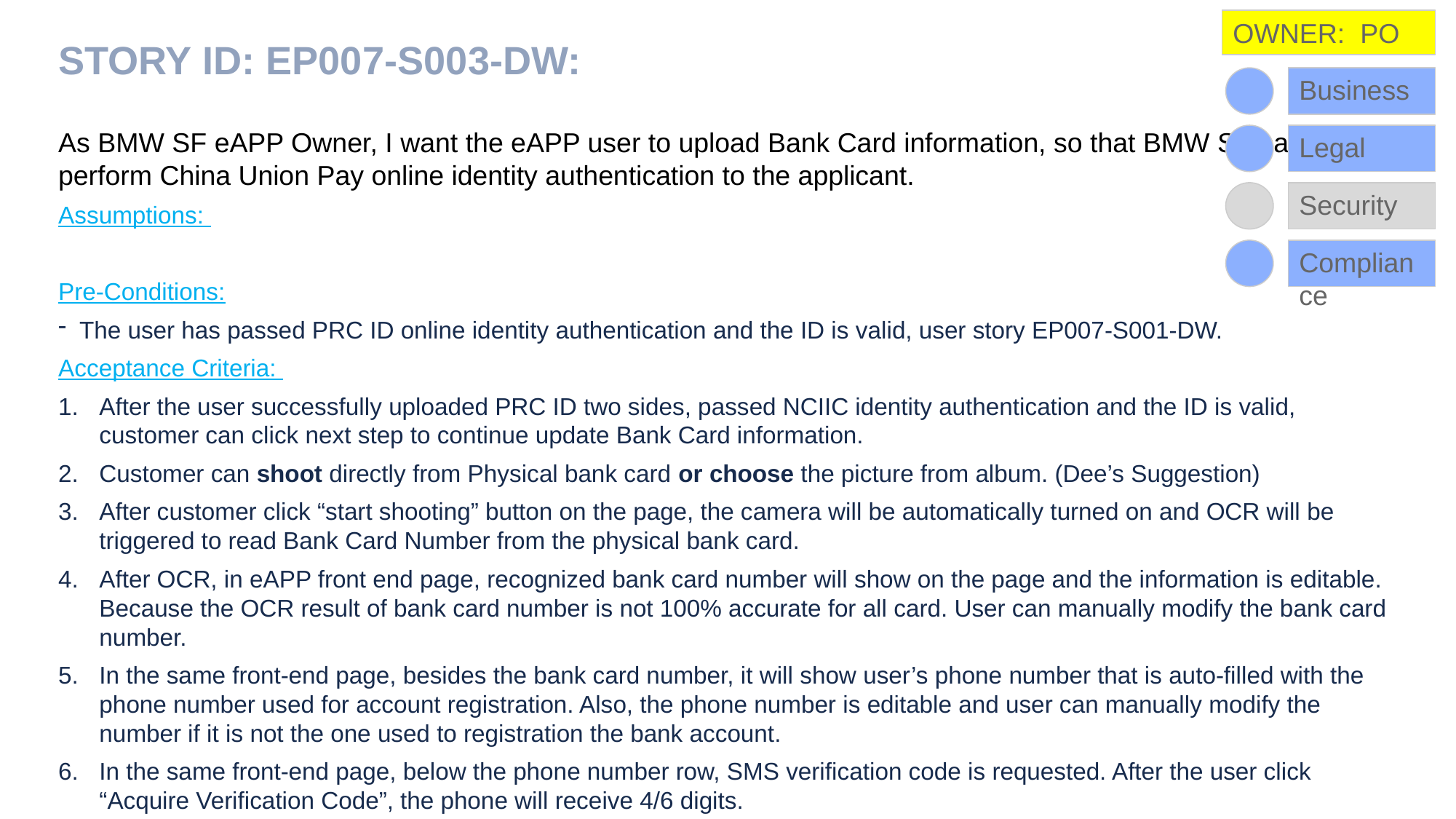

OWNER:  PO
# Story ID: EP007-S003-DW:
Business

Legal
As BMW SF eAPP Owner, I want the eAPP user to upload Bank Card information, so that BMW SF can perform China Union Pay online identity authentication to the applicant.
Assumptions:

Pre-Conditions:
The user has passed PRC ID online identity authentication and the ID is valid, user story EP007-S001-DW.
Acceptance Criteria:
After the user successfully uploaded PRC ID two sides, passed NCIIC identity authentication and the ID is valid, customer can click next step to continue update Bank Card information.
Customer can shoot directly from Physical bank card or choose the picture from album. (Dee’s Suggestion)
After customer click “start shooting” button on the page, the camera will be automatically turned on and OCR will be triggered to read Bank Card Number from the physical bank card.
After OCR, in eAPP front end page, recognized bank card number will show on the page and the information is editable. Because the OCR result of bank card number is not 100% accurate for all card. User can manually modify the bank card number.
In the same front-end page, besides the bank card number, it will show user’s phone number that is auto-filled with the phone number used for account registration. Also, the phone number is editable and user can manually modify the number if it is not the one used to registration the bank account.
In the same front-end page, below the phone number row, SMS verification code is requested. After the user click “Acquire Verification Code”, the phone will receive 4/6 digits.

Security

Compliance